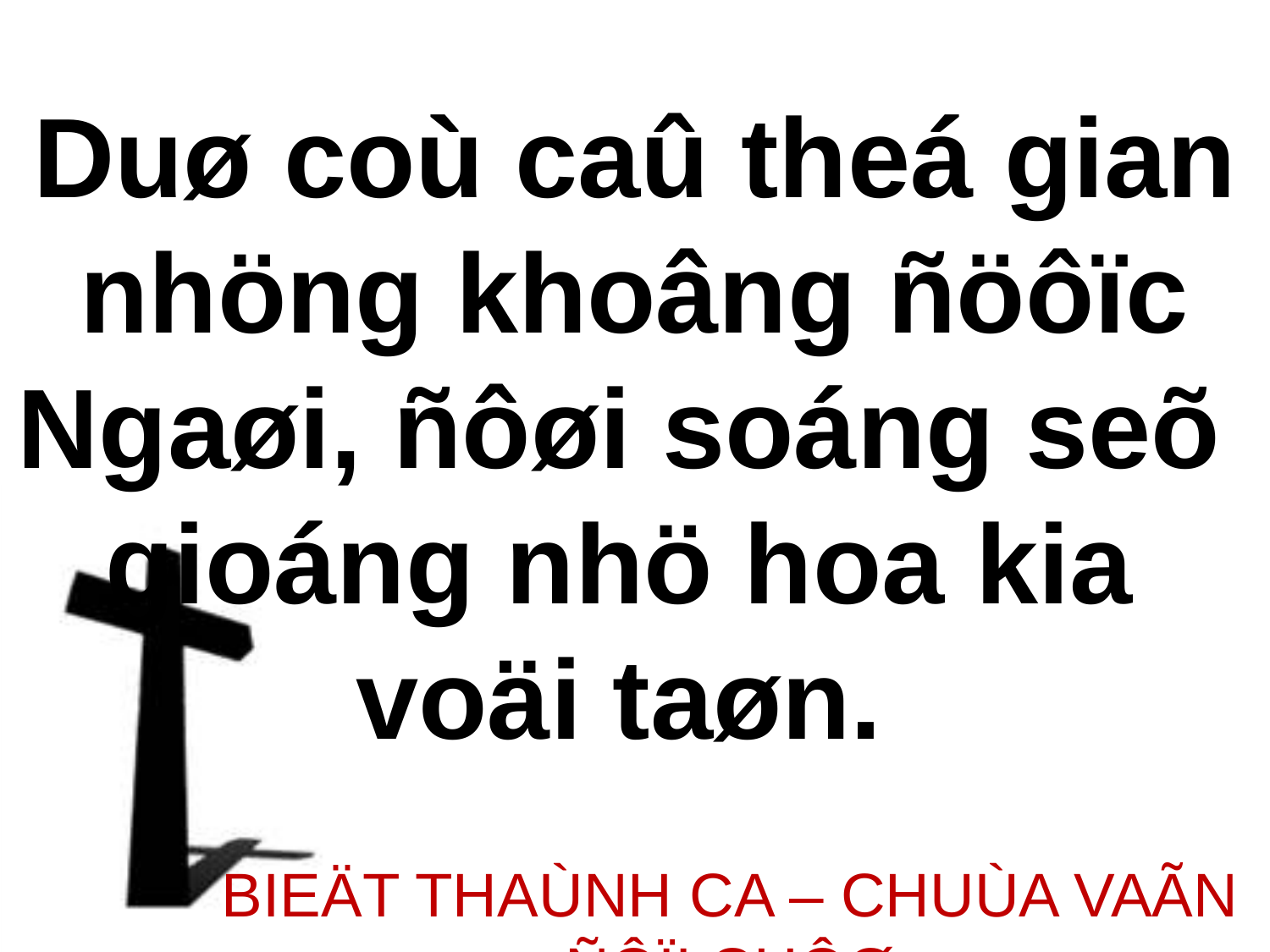

Duø coù caû theá gian nhöng khoâng ñöôïc Ngaøi, ñôøi soáng seõ
gioáng nhö hoa kia
voäi taøn.
BIEÄT THAÙNH CA – CHUÙA VAÃN ÑÔÏI CHÔØ